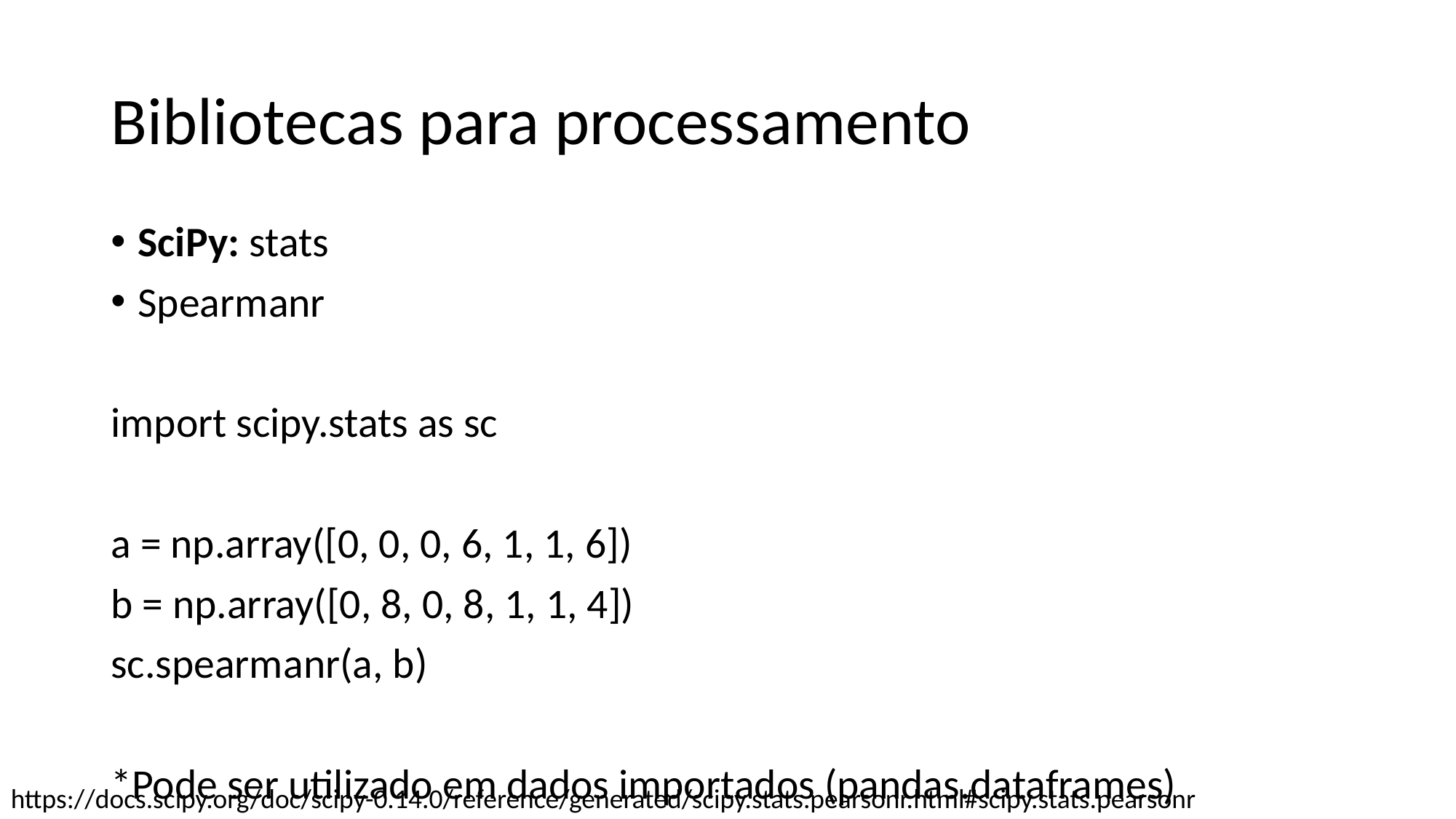

# Bibliotecas para processamento
SciPy: stats
Spearmanr

import scipy.stats as sc

a = np.array([0, 0, 0, 6, 1, 1, 6])
b = np.array([0, 8, 0, 8, 1, 1, 4])
sc.spearmanr(a, b)

*Pode ser utilizado em dados importados (pandas.dataframes)
https://docs.scipy.org/doc/scipy-0.14.0/reference/generated/scipy.stats.pearsonr.html#scipy.stats.pearsonr